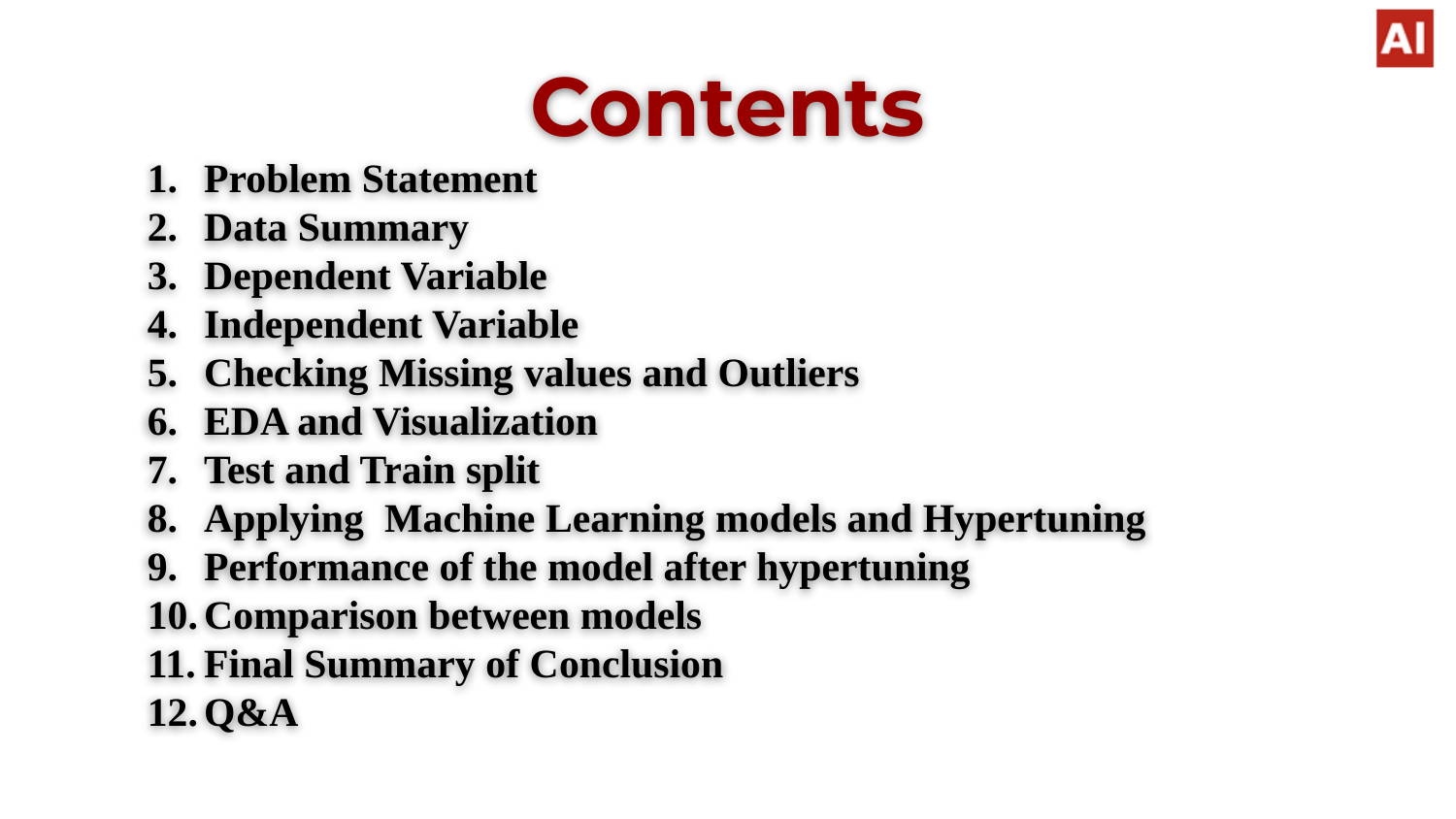

Contents
Problem Statement
Data Summary
Dependent Variable
Independent Variable
Checking Missing values and Outliers
EDA and Visualization
Test and Train split
Applying  Machine Learning models and Hypertuning
Performance of the model after hypertuning
Comparison between models
Final Summary of Conclusion
Q&A